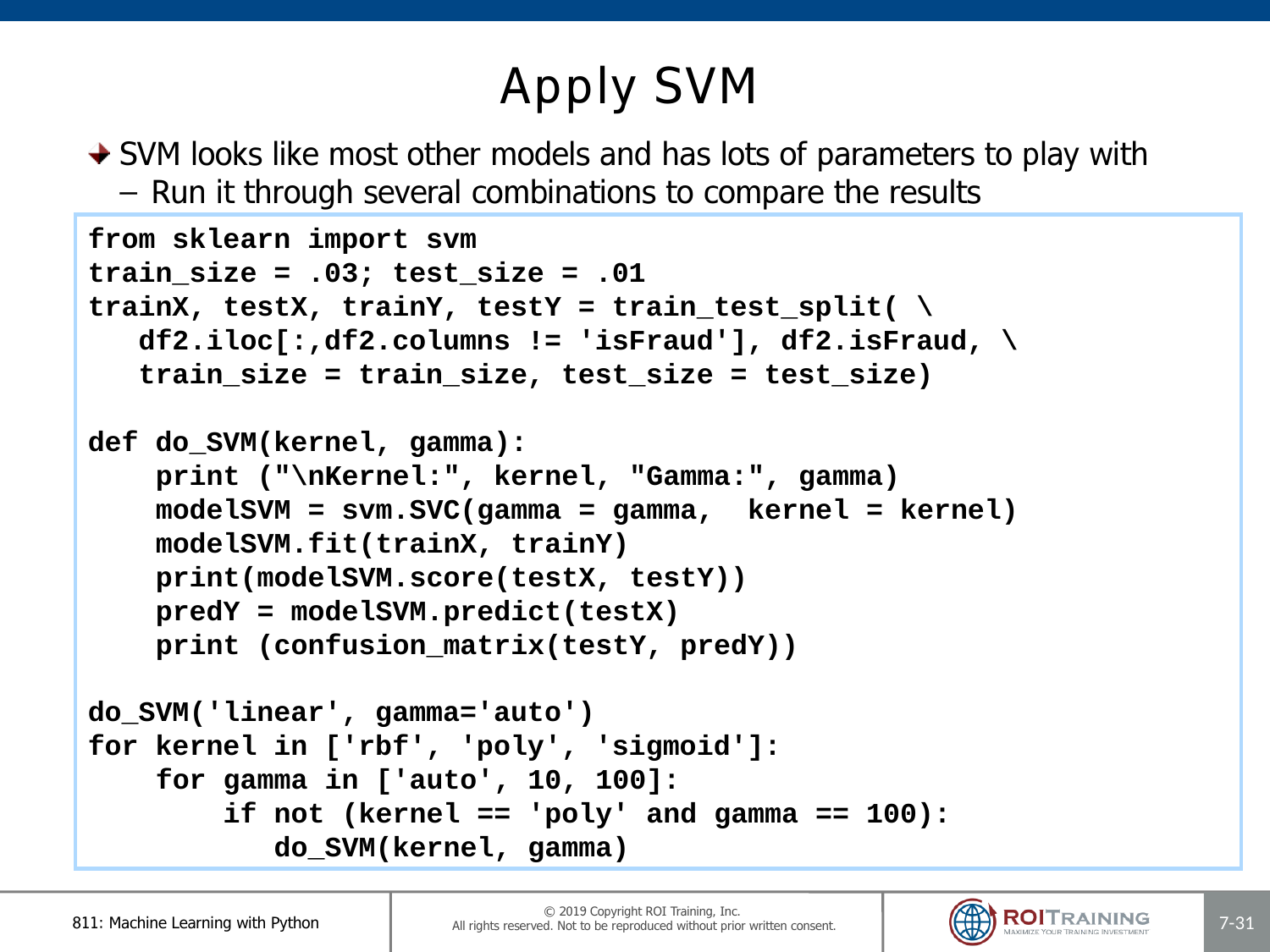

# Apply SVM
SVM looks like most other models and has lots of parameters to play with
Run it through several combinations to compare the results

from sklearn import svm
train_size = .03; test_size = .01
trainX, testX, trainY, testY = train_test_split( \
   df2.iloc[:,df2.columns != 'isFraud'], df2.isFraud, \
   train_size = train_size, test_size = test_size)

def do_SVM(kernel, gamma):
    print ("\nKernel:", kernel, "Gamma:", gamma)
    modelSVM = svm.SVC(gamma = gamma,  kernel = kernel)
    modelSVM.fit(trainX, trainY)
    print(modelSVM.score(testX, testY))
    predY = modelSVM.predict(testX)
    print (confusion_matrix(testY, predY))

do_SVM('linear', gamma='auto')
for kernel in ['rbf', 'poly', 'sigmoid']:
    for gamma in ['auto', 10, 100]:
        if not (kernel == 'poly' and gamma == 100):
           do_SVM(kernel, gamma)